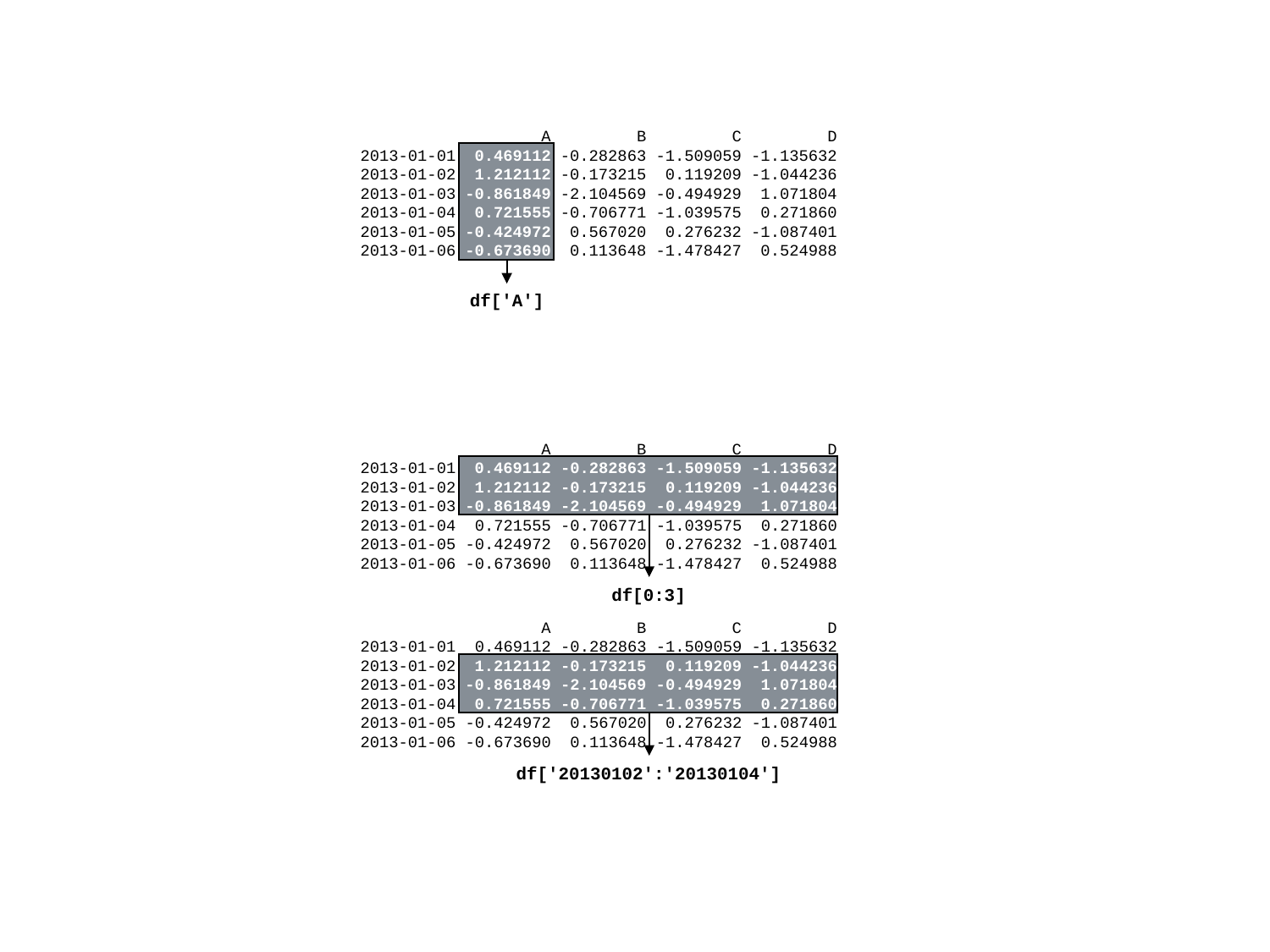

A         B         C         D
2013-01-01  0.469112 -0.282863 -1.509059 -1.135632
2013-01-02  1.212112 -0.173215  0.119209 -1.044236
2013-01-03 -0.861849 -2.104569 -0.494929  1.071804
2013-01-04  0.721555 -0.706771 -1.039575  0.271860
2013-01-05 -0.424972  0.567020  0.276232 -1.087401
2013-01-06 -0.673690  0.113648 -1.478427  0.524988

df['A']
                   A         B         C         D
2013-01-01  0.469112 -0.282863 -1.509059 -1.135632
2013-01-02  1.212112 -0.173215  0.119209 -1.044236
2013-01-03 -0.861849 -2.104569 -0.494929  1.071804
2013-01-04  0.721555 -0.706771 -1.039575  0.271860
2013-01-05 -0.424972  0.567020  0.276232 -1.087401
2013-01-06 -0.673690  0.113648 -1.478427  0.524988

df[0:3]
                   A         B         C         D
2013-01-01  0.469112 -0.282863 -1.509059 -1.135632
2013-01-02  1.212112 -0.173215  0.119209 -1.044236
2013-01-03 -0.861849 -2.104569 -0.494929  1.071804
2013-01-04  0.721555 -0.706771 -1.039575  0.271860
2013-01-05 -0.424972  0.567020  0.276232 -1.087401
2013-01-06 -0.673690  0.113648 -1.478427  0.524988

df['20130102':'20130104']